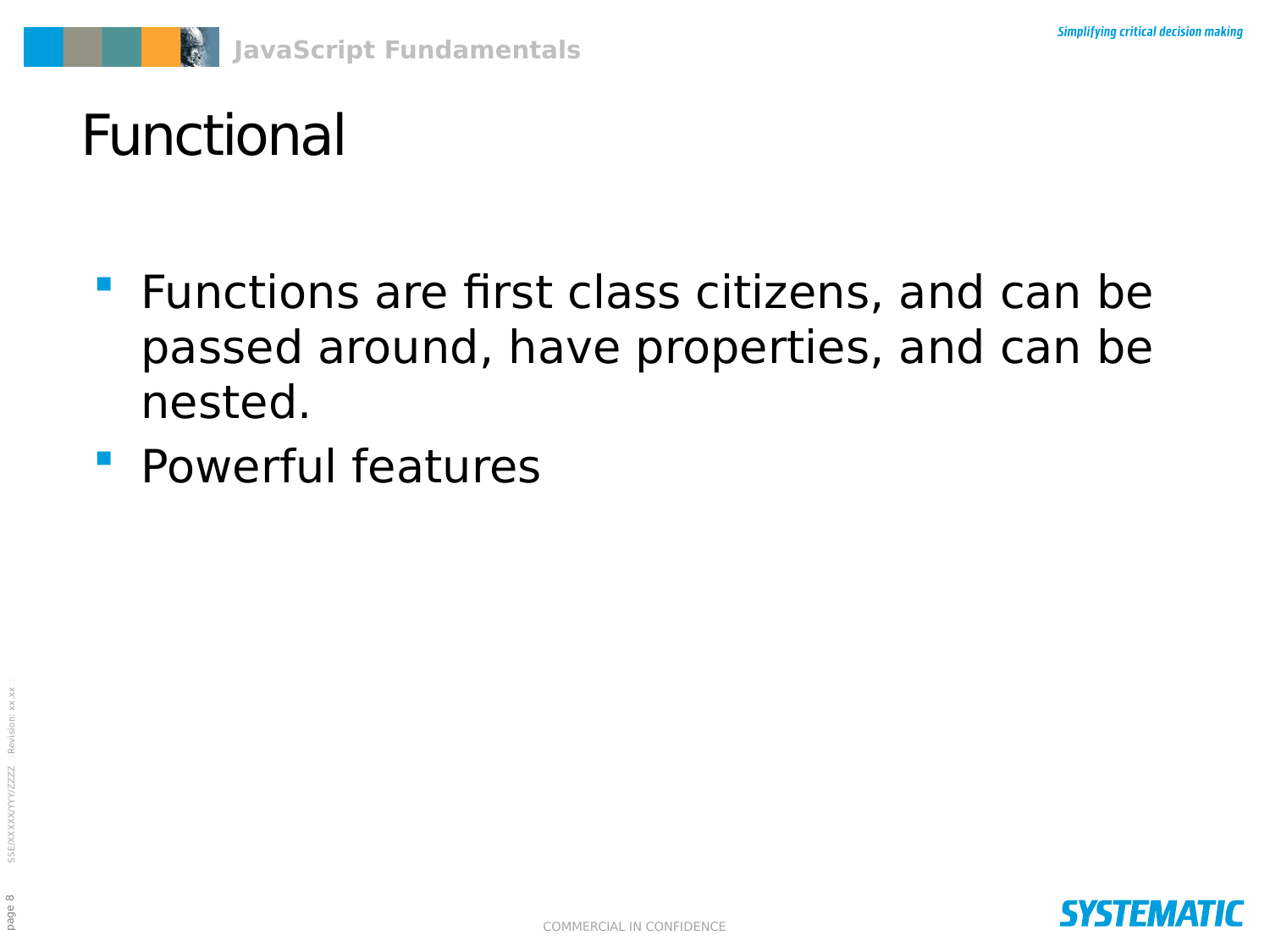

# Functional

Functions are first class citizens, and can be passed around, have properties, and can be nested.
Powerful features